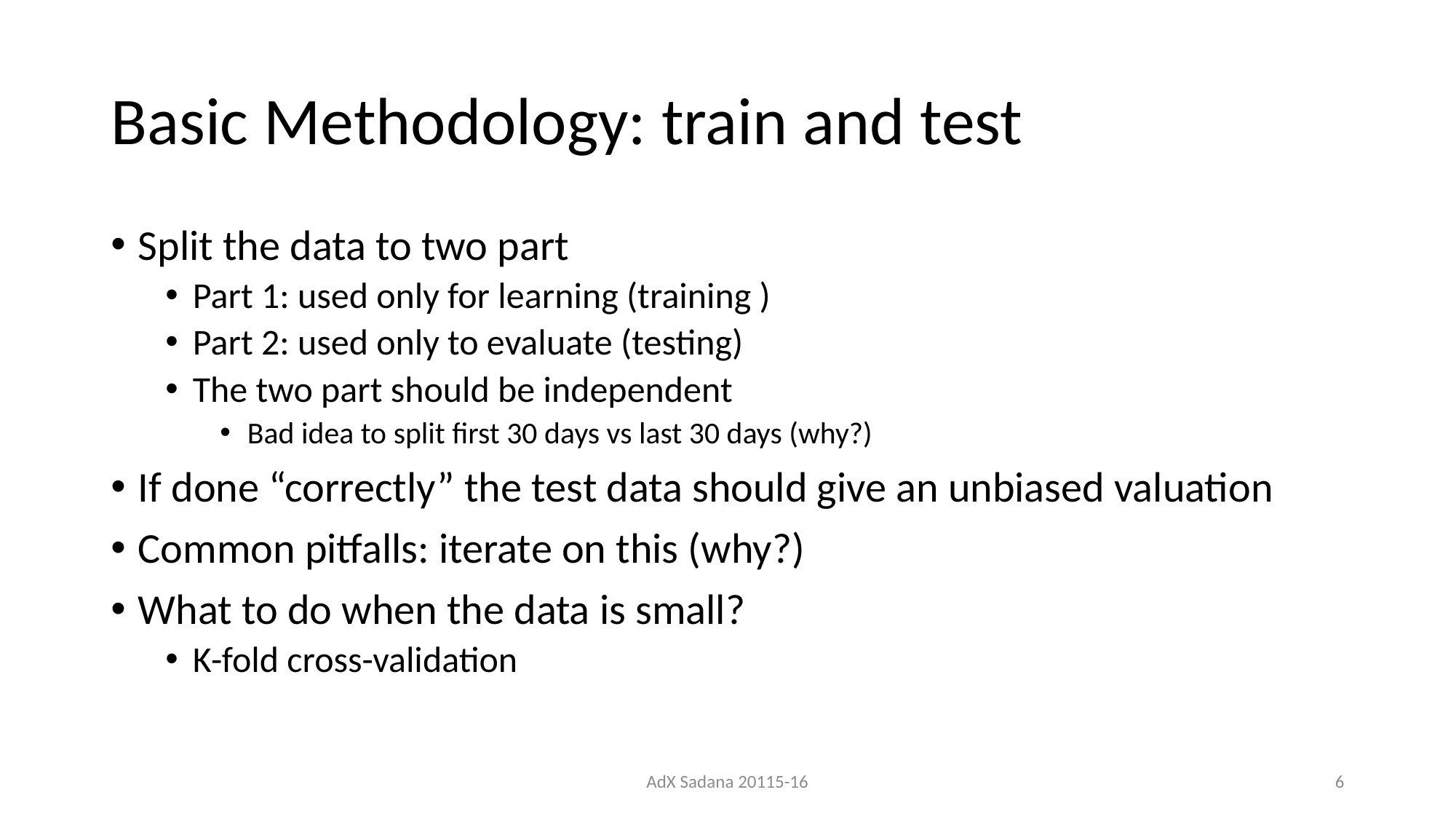

# Basic Methodology: train and test
Split the data to two part
Part 1: used only for learning (training )
Part 2: used only to evaluate (testing)
The two part should be independent
Bad idea to split first 30 days vs last 30 days (why?)
If done “correctly” the test data should give an unbiased valuation
Common pitfalls: iterate on this (why?)
What to do when the data is small?
K-fold cross-validation
AdX Sadana 20115-16
6